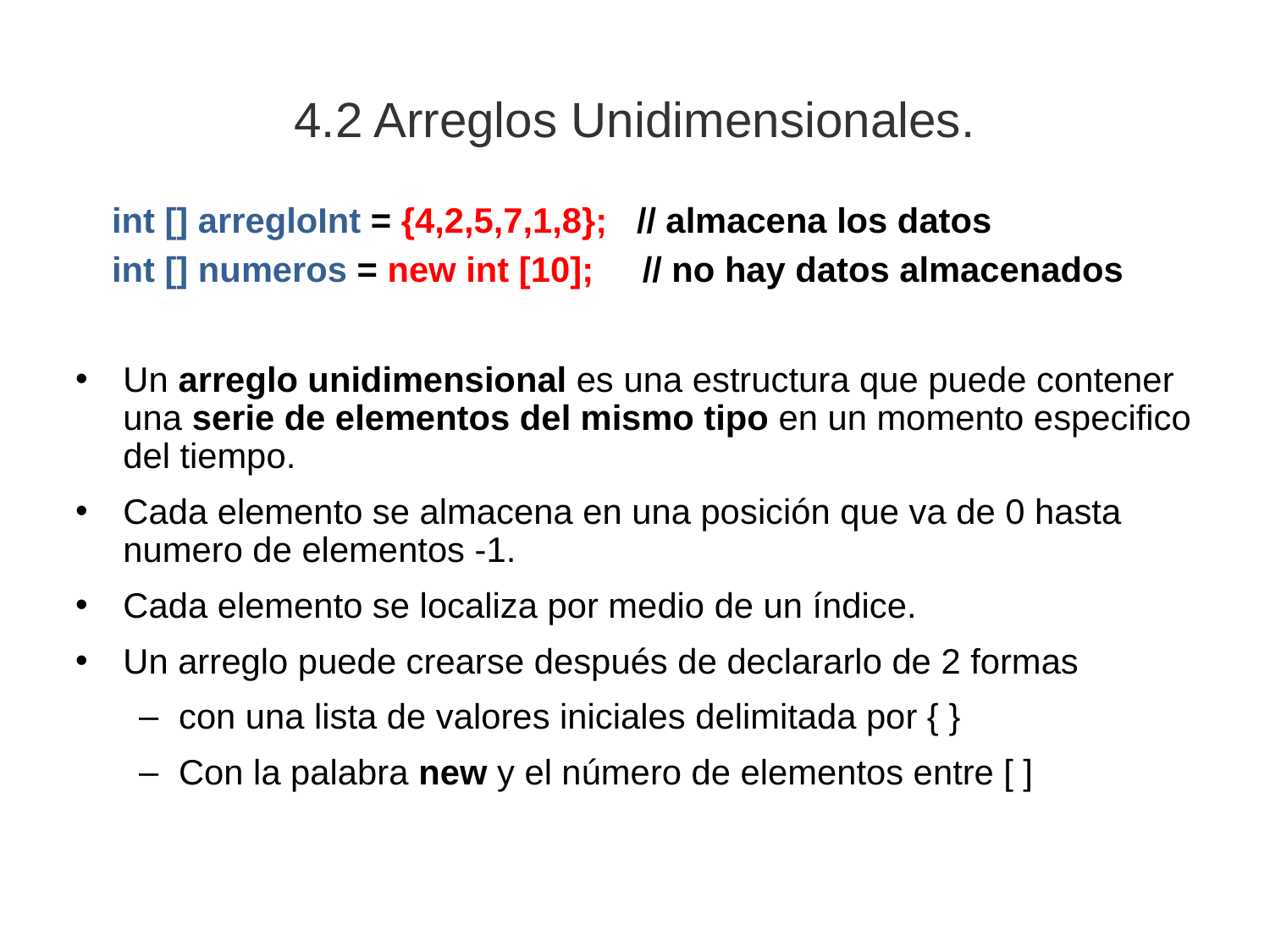

# 4.2 Arreglos Unidimensionales.
int [] arregloInt = {4,2,5,7,1,8};   // almacena los datos
int [] numeros = new int [10];     // no hay datos almacenados
Un arreglo unidimensional es una estructura que puede contener una serie de elementos del mismo tipo en un momento especifico del tiempo.
Cada elemento se almacena en una posición que va de 0 hasta numero de elementos -1.
Cada elemento se localiza por medio de un índice.
Un arreglo puede crearse después de declararlo de 2 formas
con una lista de valores iniciales delimitada por { }
Con la palabra new y el número de elementos entre [ ]